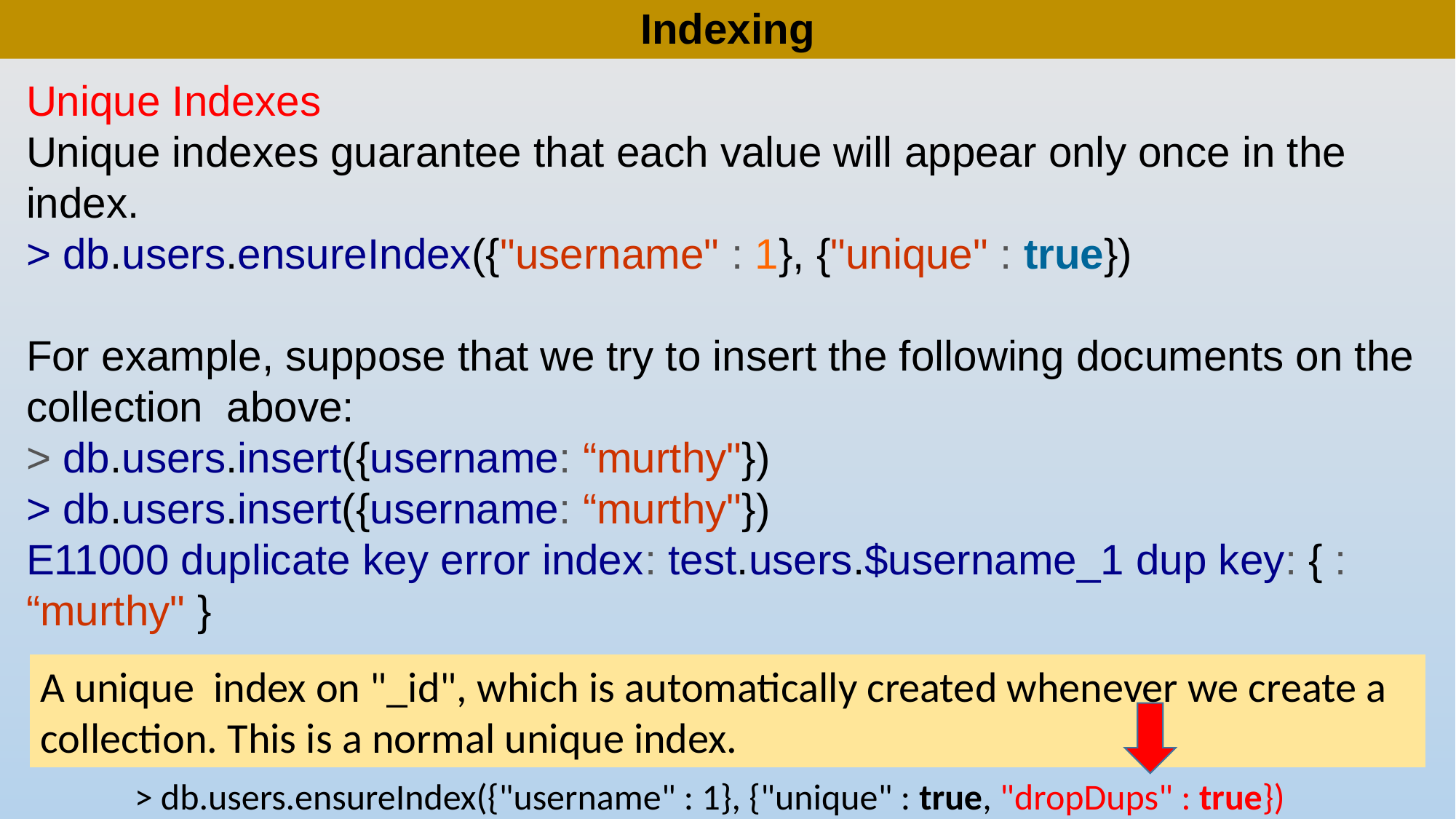

# Indexing
Unique Indexes
Unique indexes guarantee that each value will appear only once in the index.
> db.users.ensureIndex({"username" : 1}, {"unique" : true})

For example, suppose that we try to insert the following documents on the collection  above:
> db.users.insert({username: “murthy"})
> db.users.insert({username: “murthy"})
E11000 duplicate key error index: test.users.$username_1 dup key: { : “murthy" }

A unique  index on "_id", which is automatically created whenever we create a collection. This is a normal unique index.
78

> db.users.ensureIndex({"username" : 1}, {"unique" : true, "dropDups" : true})